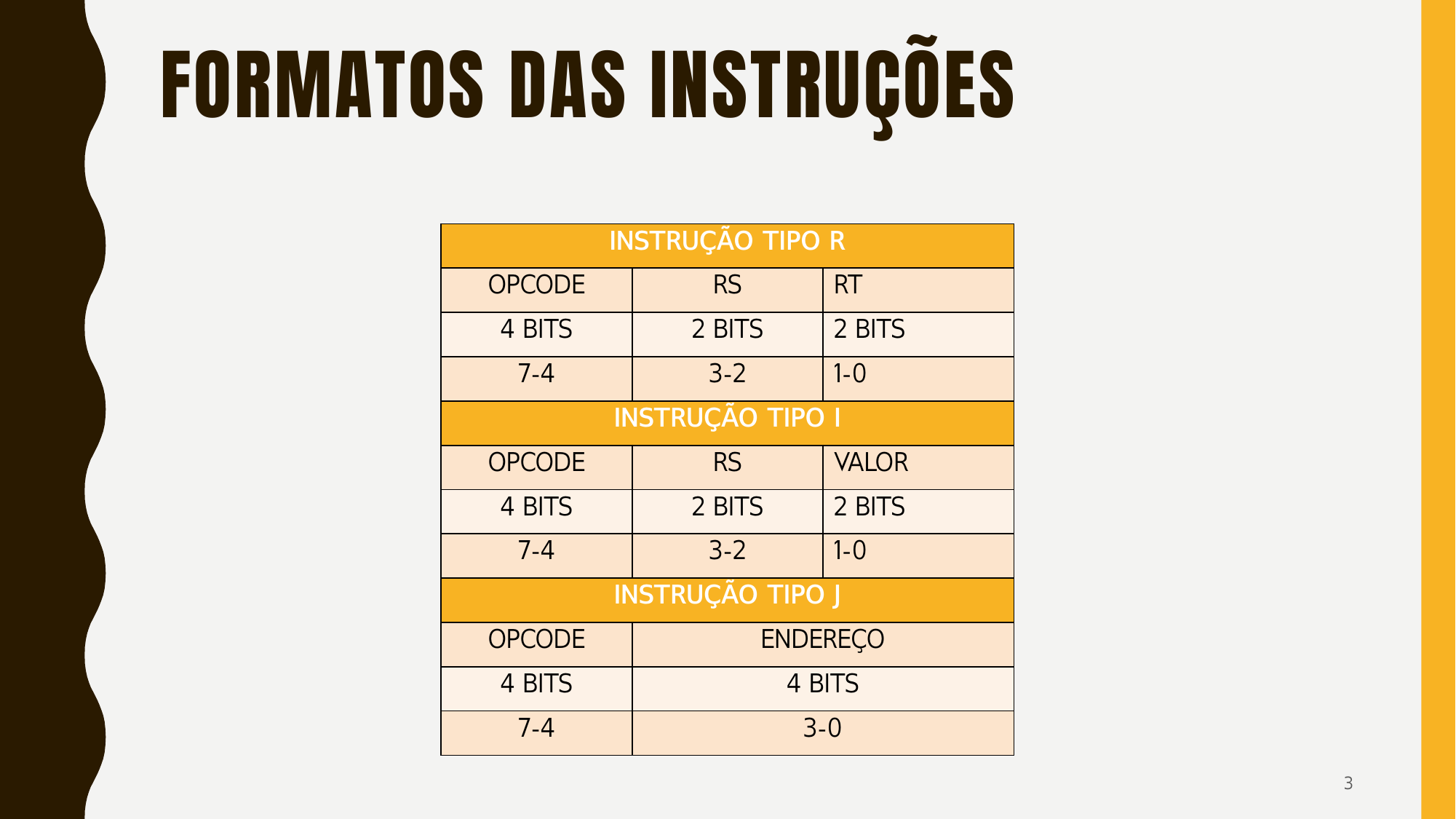

# Formatos das instruções
| INSTRUÇÃO TIPO R |  |  |
| --- | --- | --- |
| OPCODE | RS | RT |
| 4 BITS | 2 BITS | 2 BITS |
| 7-4 | 3-2 | 1-0 |
| INSTRUÇÃO TIPO I |  |  |
| OPCODE | RS | VALOR |
| 4 BITS | 2 BITS | 2 BITS |
| 7-4 | 3-2 | 1-0 |
| INSTRUÇÃO TIPO J |  |  |
| OPCODE | ENDEREÇO |  |
| 4 BITS | 4 BITS |  |
| 7-4 | 3-0 |  |
3